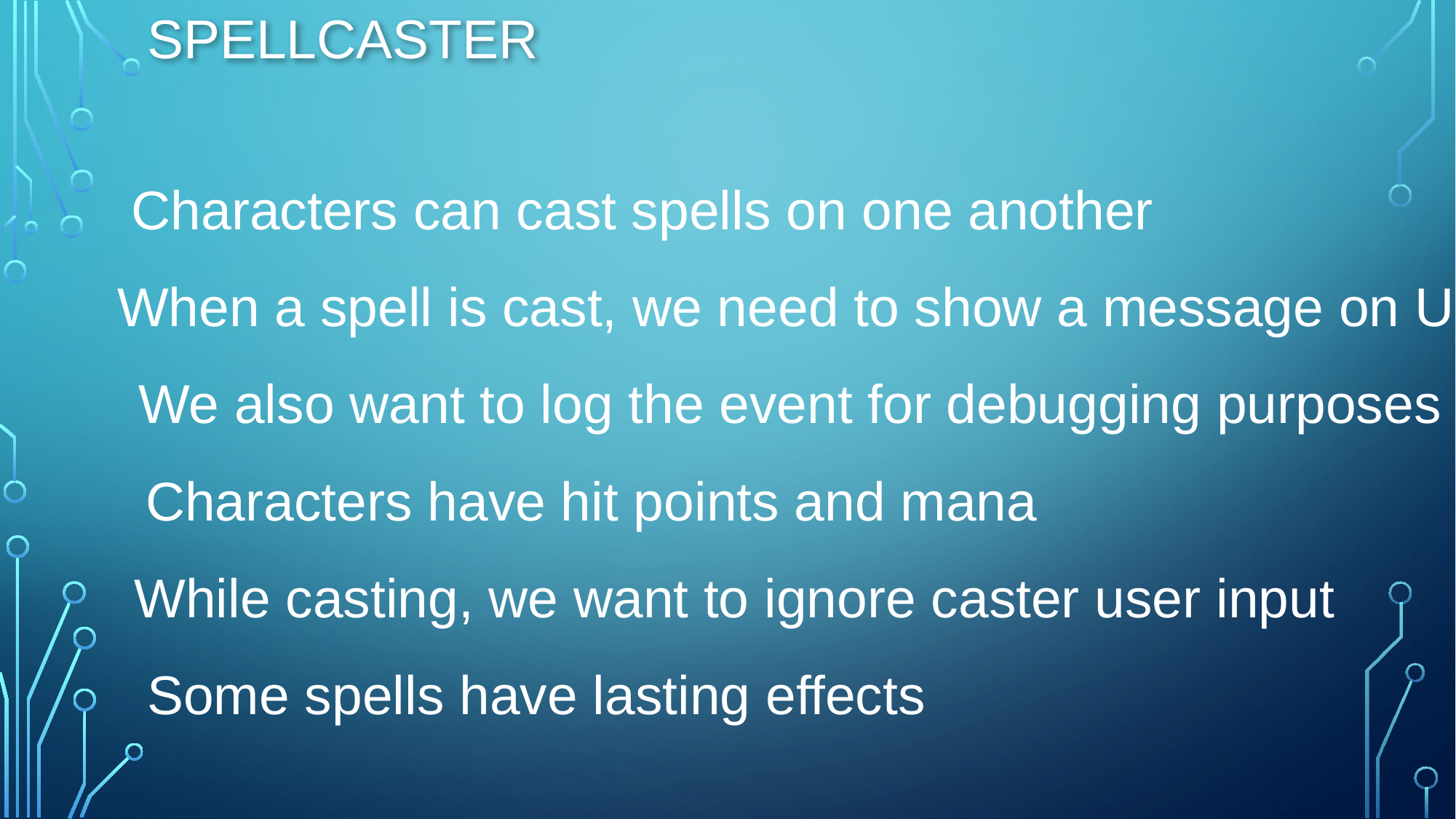

# Spellcaster
Characters can cast spells on one another
When a spell is cast, we need to show a message on UI
We also want to log the event for debugging purposes
Characters have hit points and mana
While casting, we want to ignore caster user input
Some spells have lasting effects